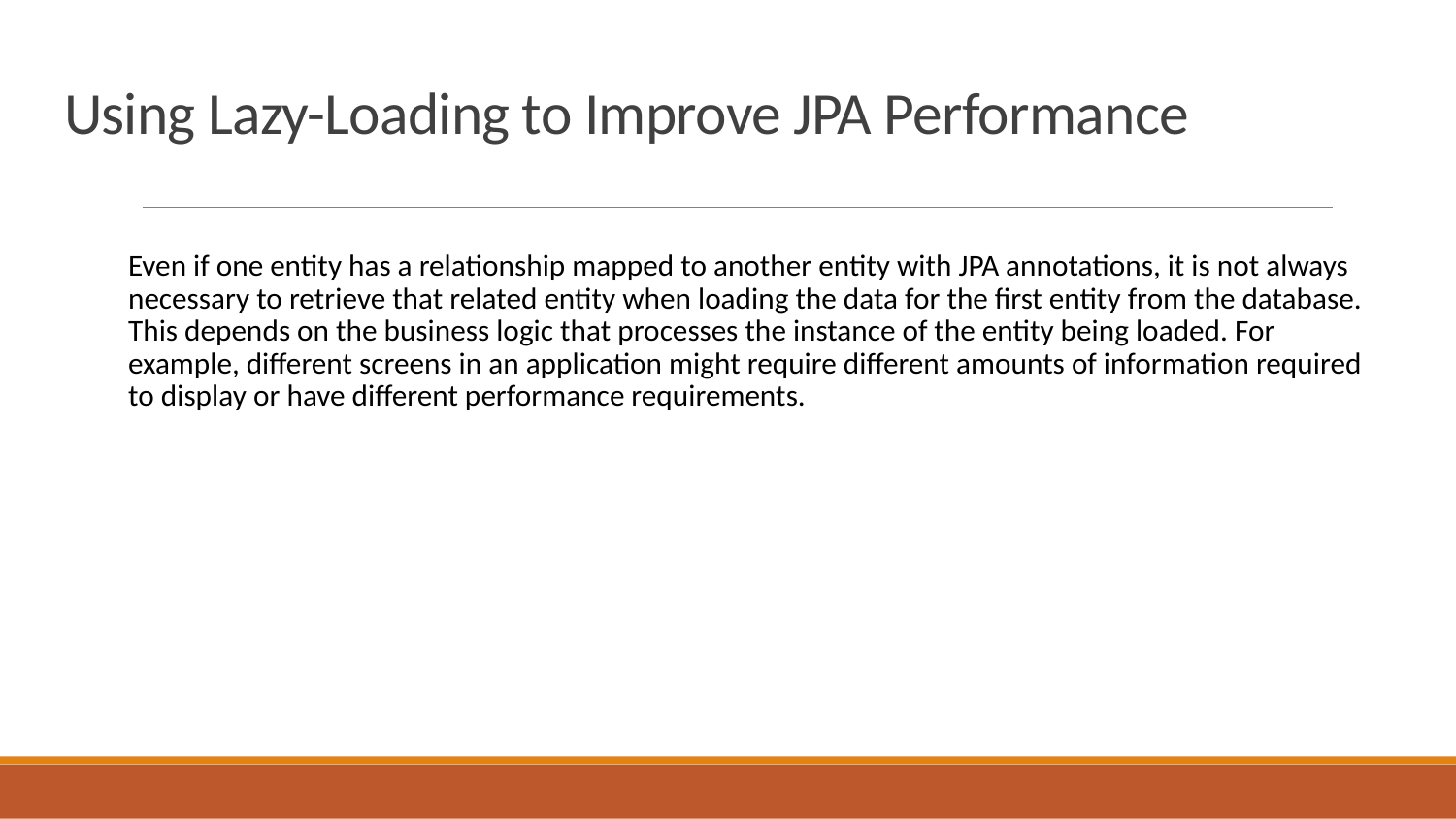

# Using Lazy-Loading to Improve JPA Performance
Even if one entity has a relationship mapped to another entity with JPA annotations, it is not always necessary to retrieve that related entity when loading the data for the first entity from the database. This depends on the business logic that processes the instance of the entity being loaded. For example, different screens in an application might require different amounts of information required to display or have different performance requirements.